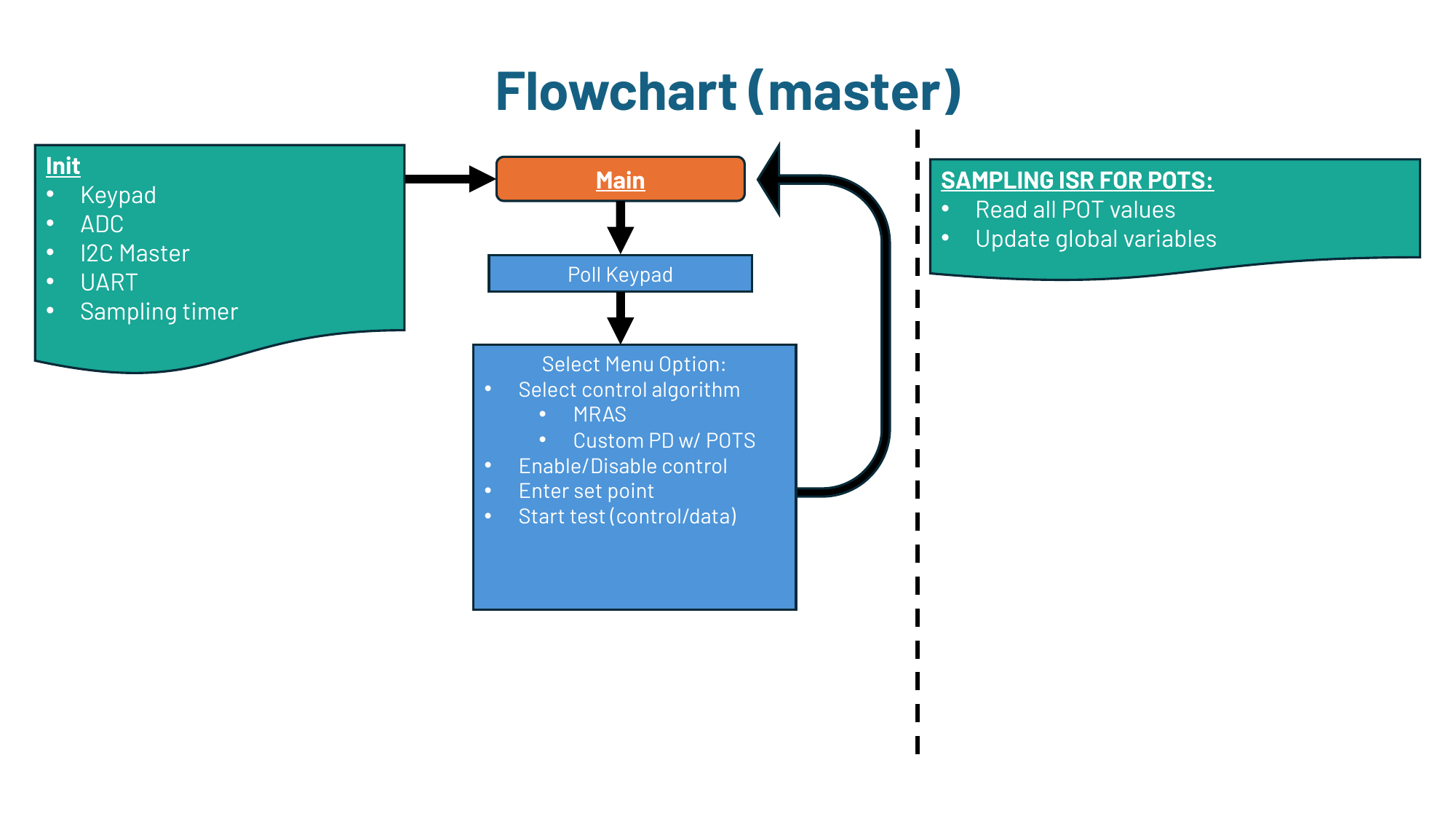

Flowchart (master)
Init
Keypad
ADC
I2C Master
UART
Sampling timer
Main
SAMPLING ISR FOR POTS:
Read all POT values
Update global variables

Poll Keypad
Select Menu Option:
Select control algorithm
MRAS
Custom PD w/ POTS
Enable/Disable control
Enter set point
Start test (control/data)